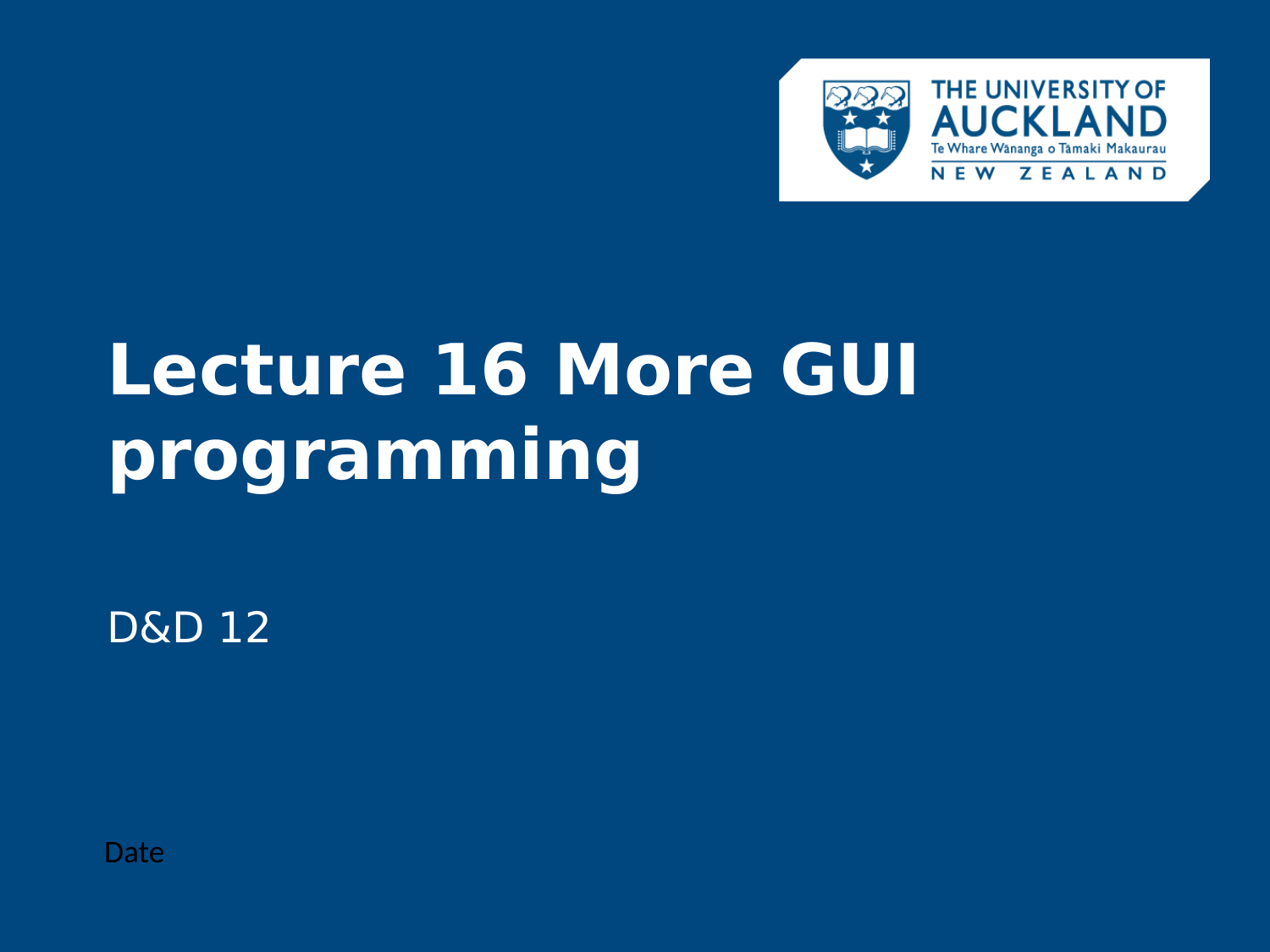

# Lecture 16 More GUI programming
D&D 12

Date